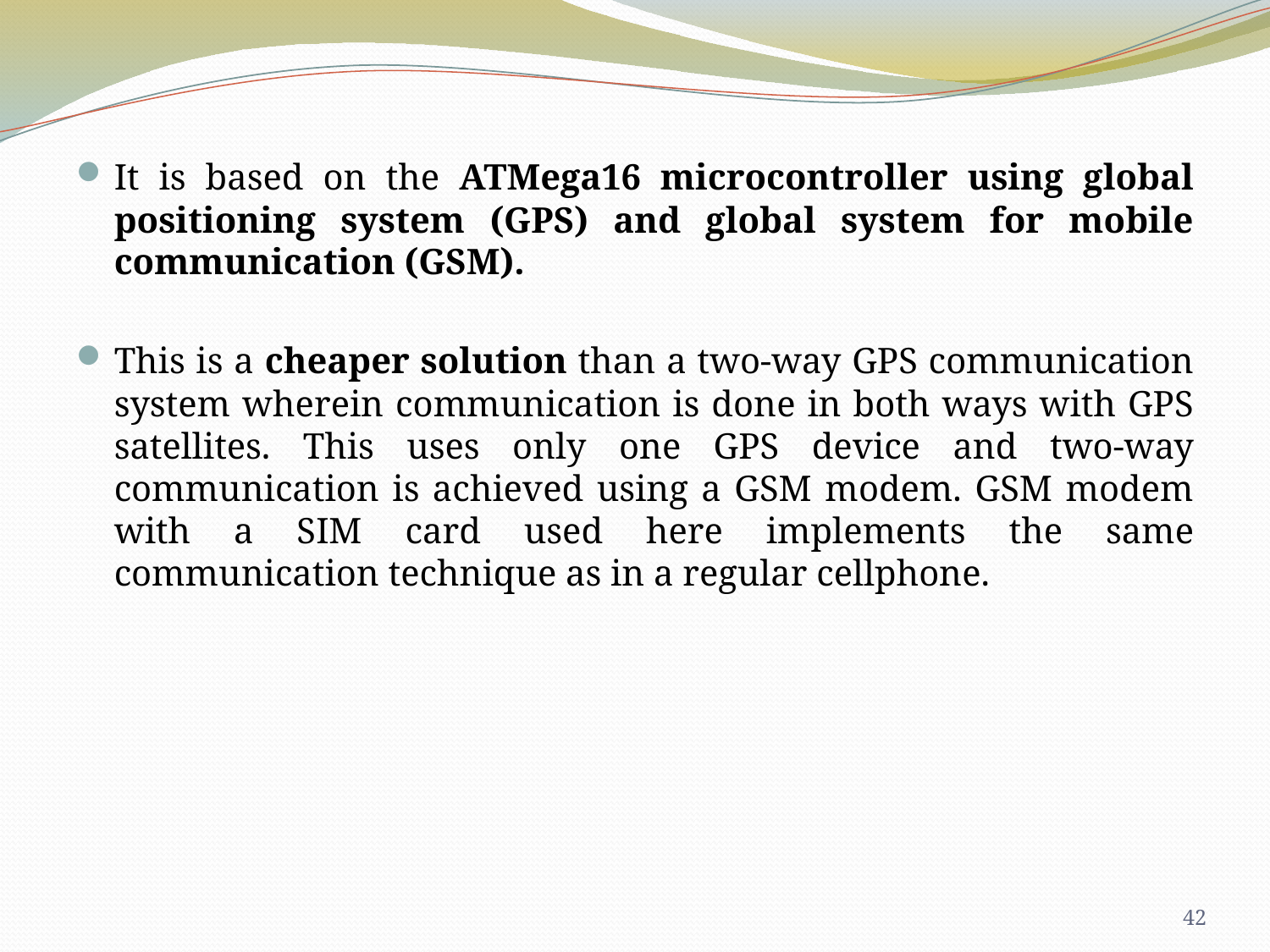

#
It is based on the ATMega16 microcontroller using global positioning system (GPS) and global system for mobile communication (GSM).

This is a cheaper solution than a two-way GPS communication system wherein communication is done in both ways with GPS satellites. This uses only one GPS device and two-way communication is achieved using a GSM modem. GSM modem with a SIM card used here implements the same communication technique as in a regular cellphone.
42